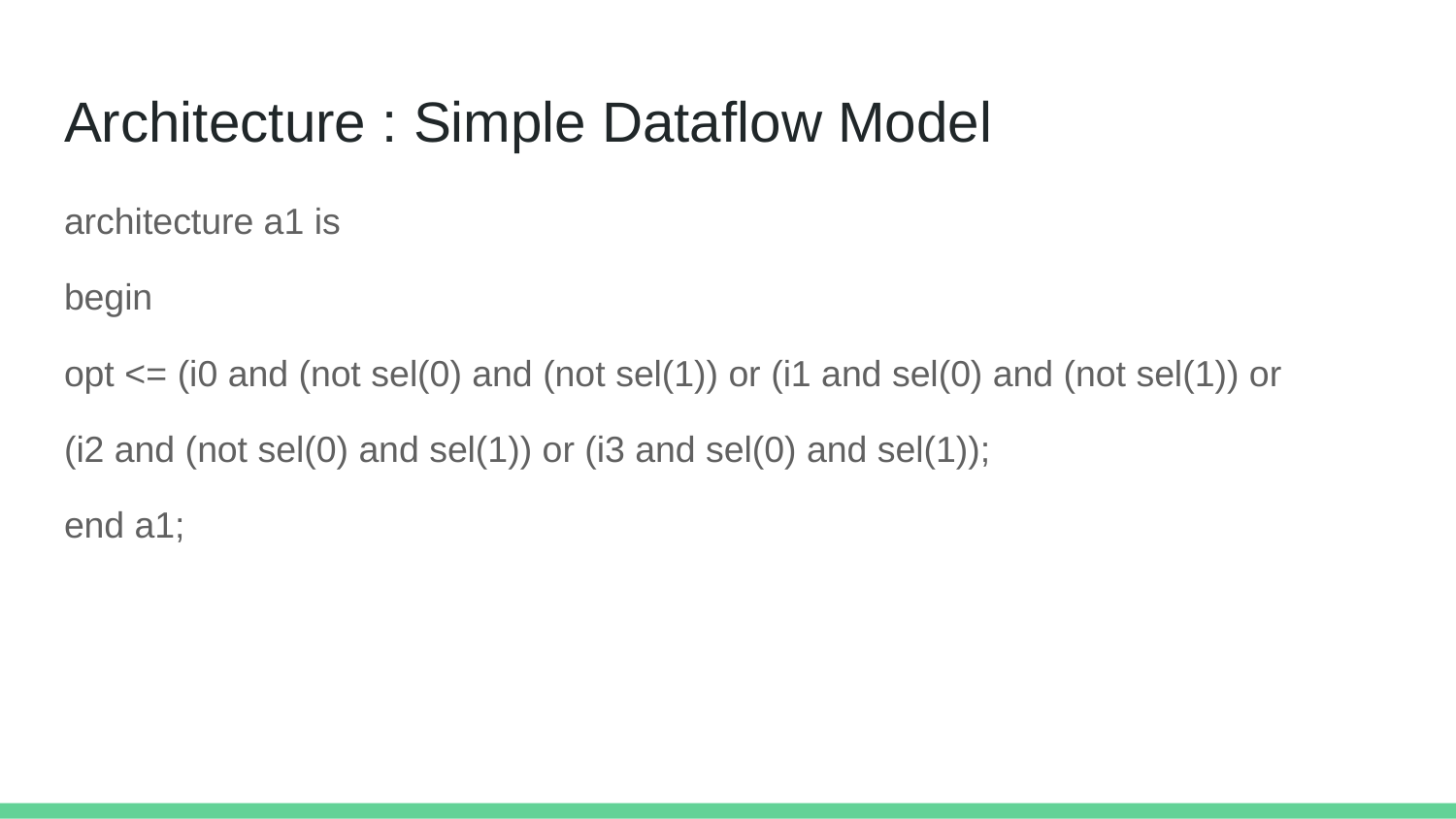

# Architecture : Simple Dataflow Model
architecture a1 is
begin
opt <= (i0 and (not sel(0) and (not sel(1)) or (i1 and sel(0) and (not sel(1)) or
(i2 and (not sel(0) and sel(1)) or (i3 and sel(0) and sel(1));
end a1;